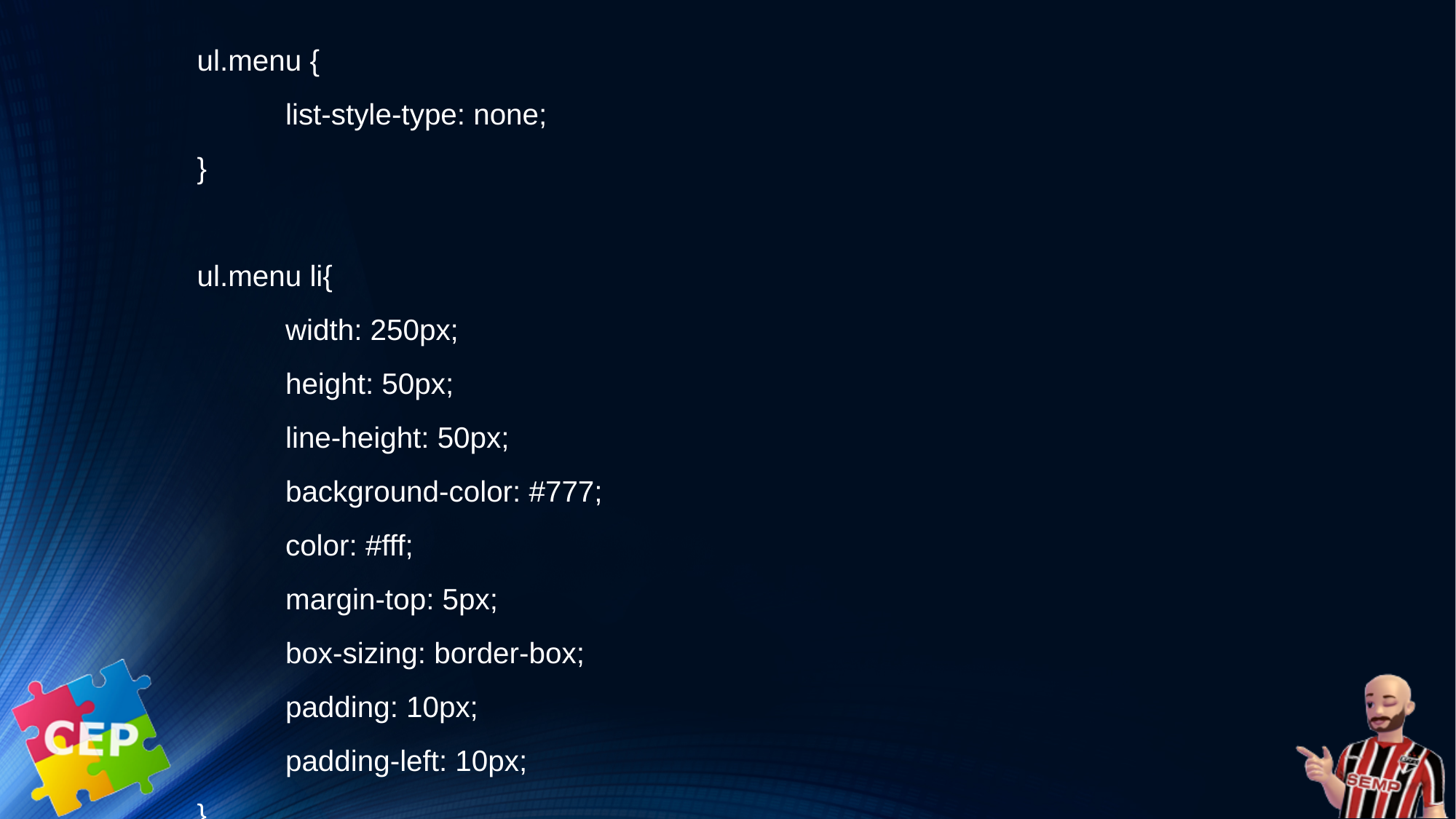

ul.menu {
	list-style-type: none;
}

ul.menu li{
	width: 250px;
	height: 50px;
	line-height: 50px;
	background-color: #777;
	color: #fff;
	margin-top: 5px;
	box-sizing: border-box;
	padding: 10px;
	padding-left: 10px;
}